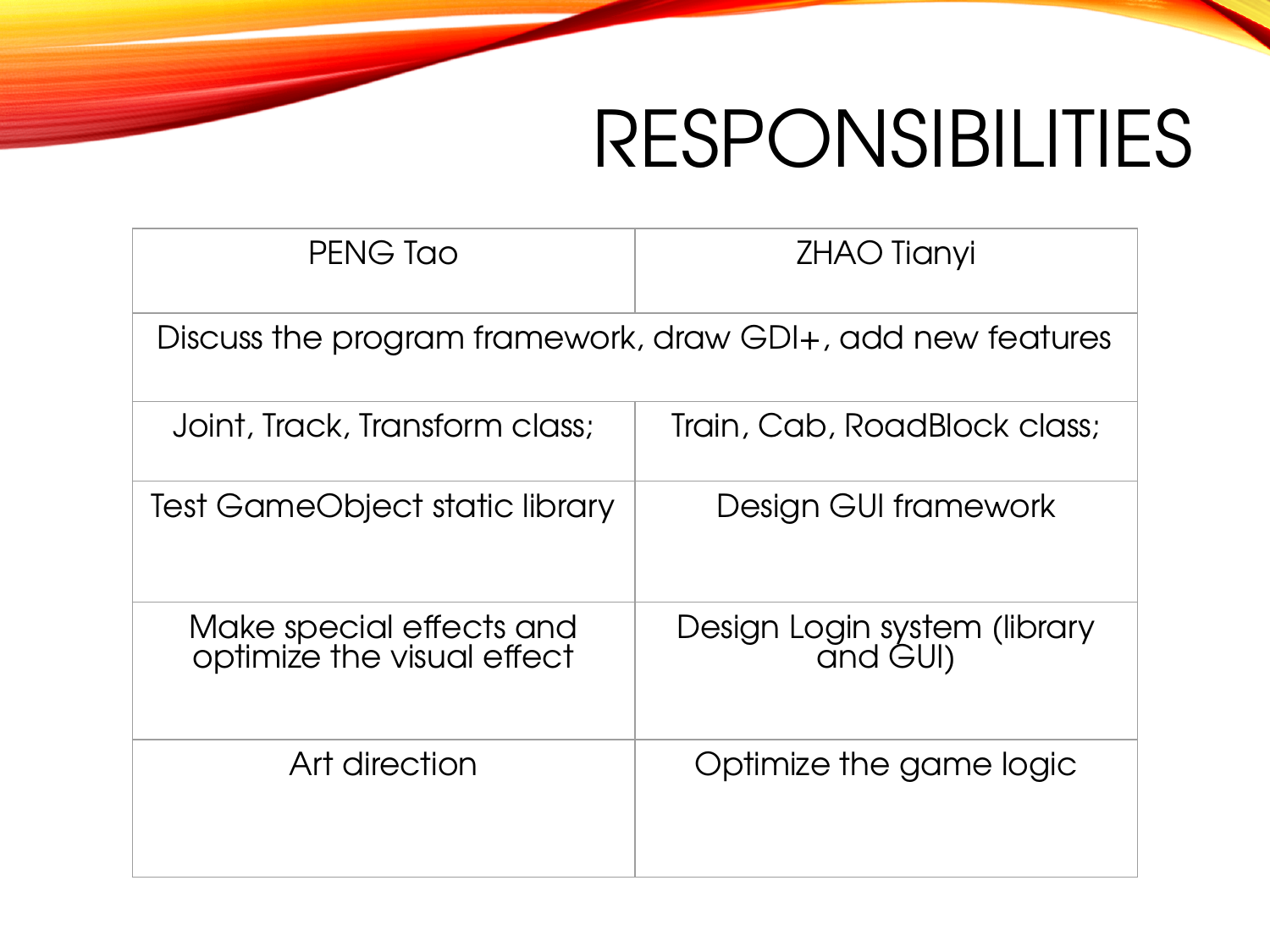

# responsibilities
| PENG Tao | ZHAO Tianyi |
| --- | --- |
| Discuss the program framework, draw GDI+, add new features |  |
| Joint, Track, Transform class; | Train, Cab, RoadBlock class; |
| Test GameObject static library | Design GUI framework |
| Make special effects and optimize the visual effect | Design Login system (library and GUI) |
| Art direction | Optimize the game logic |